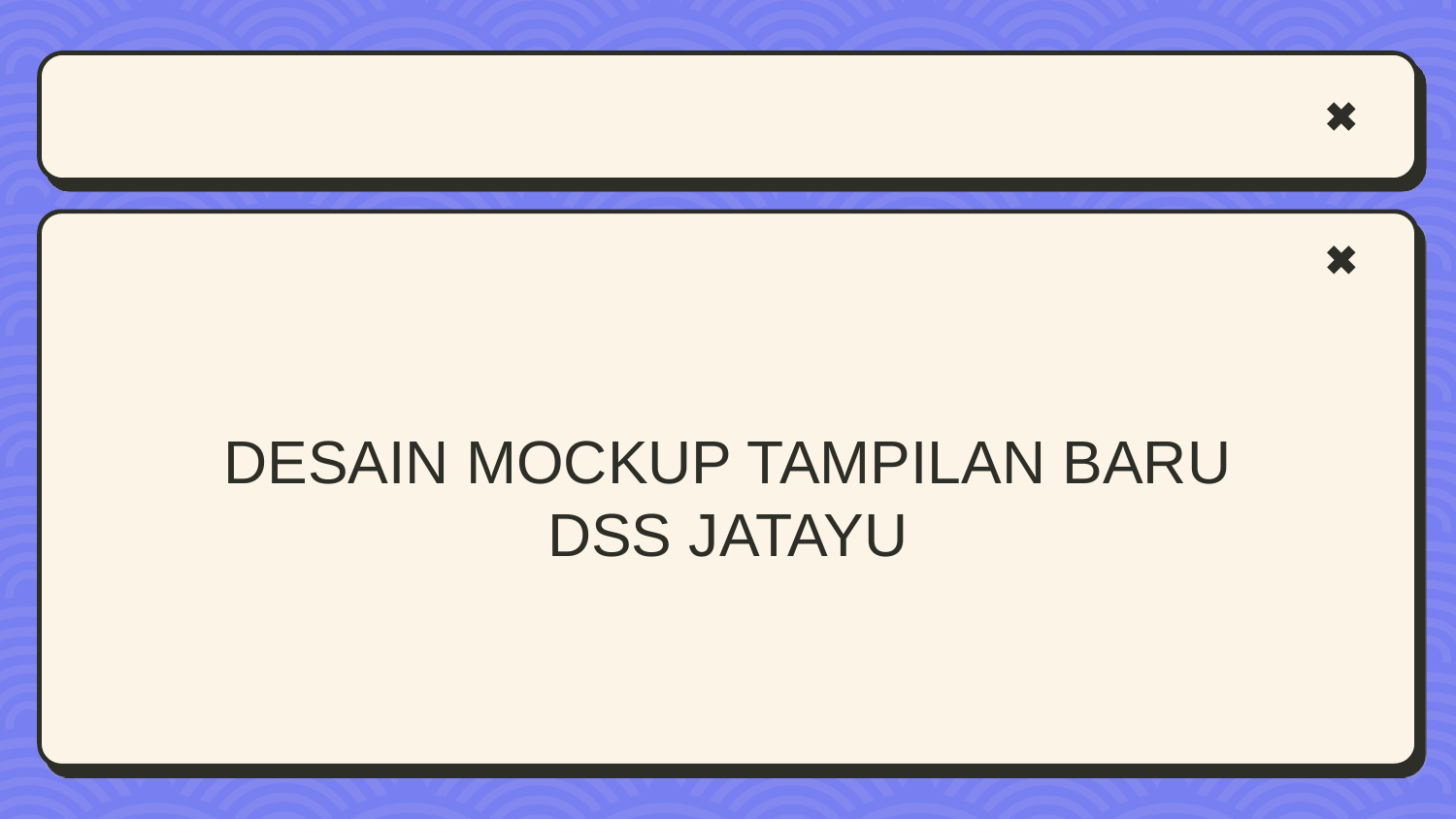

# DESAIN MOCKUP TAMPILAN BARU
DSS JATAYU